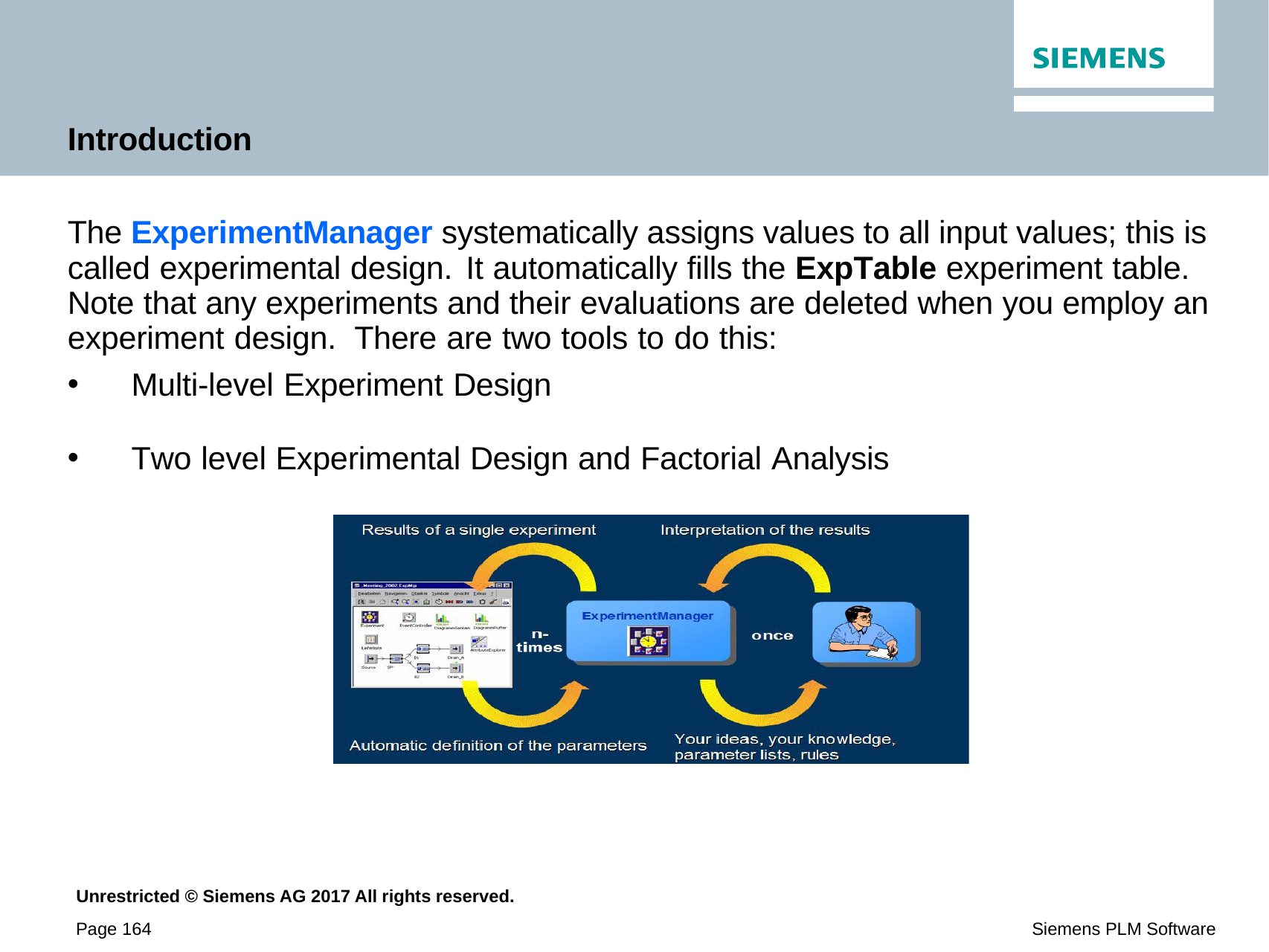

Introduction

The ExperimentManager systematically assigns values to all input values; this is called experimental design. It automatically fills the ExpTable experiment table.
Note that any experiments and their evaluations are deleted when you employ an experiment design.  There are two tools to do this:
Multi-level Experiment Design

Two level Experimental Design and Factorial Analysis